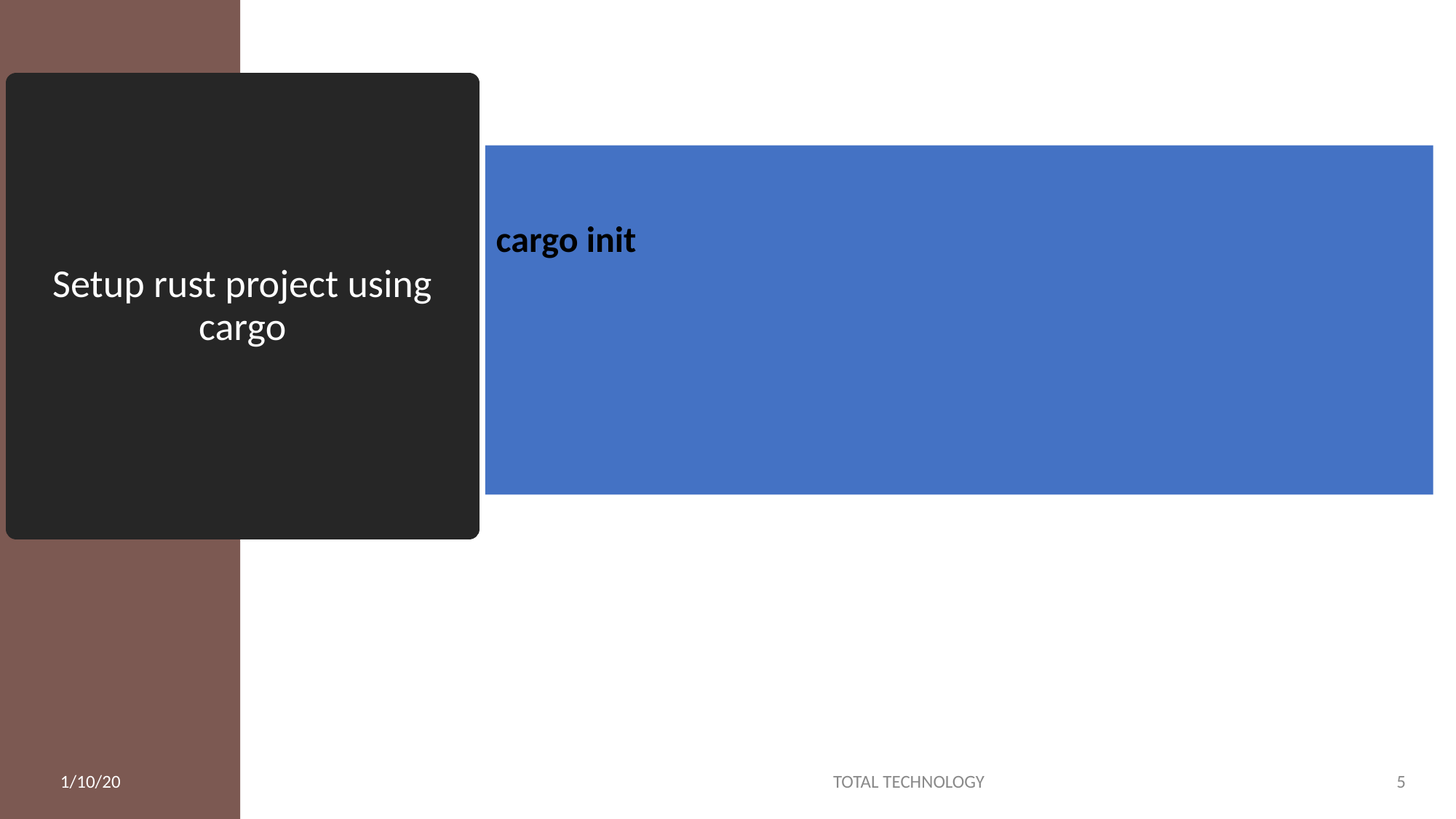

# Setup rust project using cargo

cargo init

1/10/20
TOTAL TECHNOLOGY
5